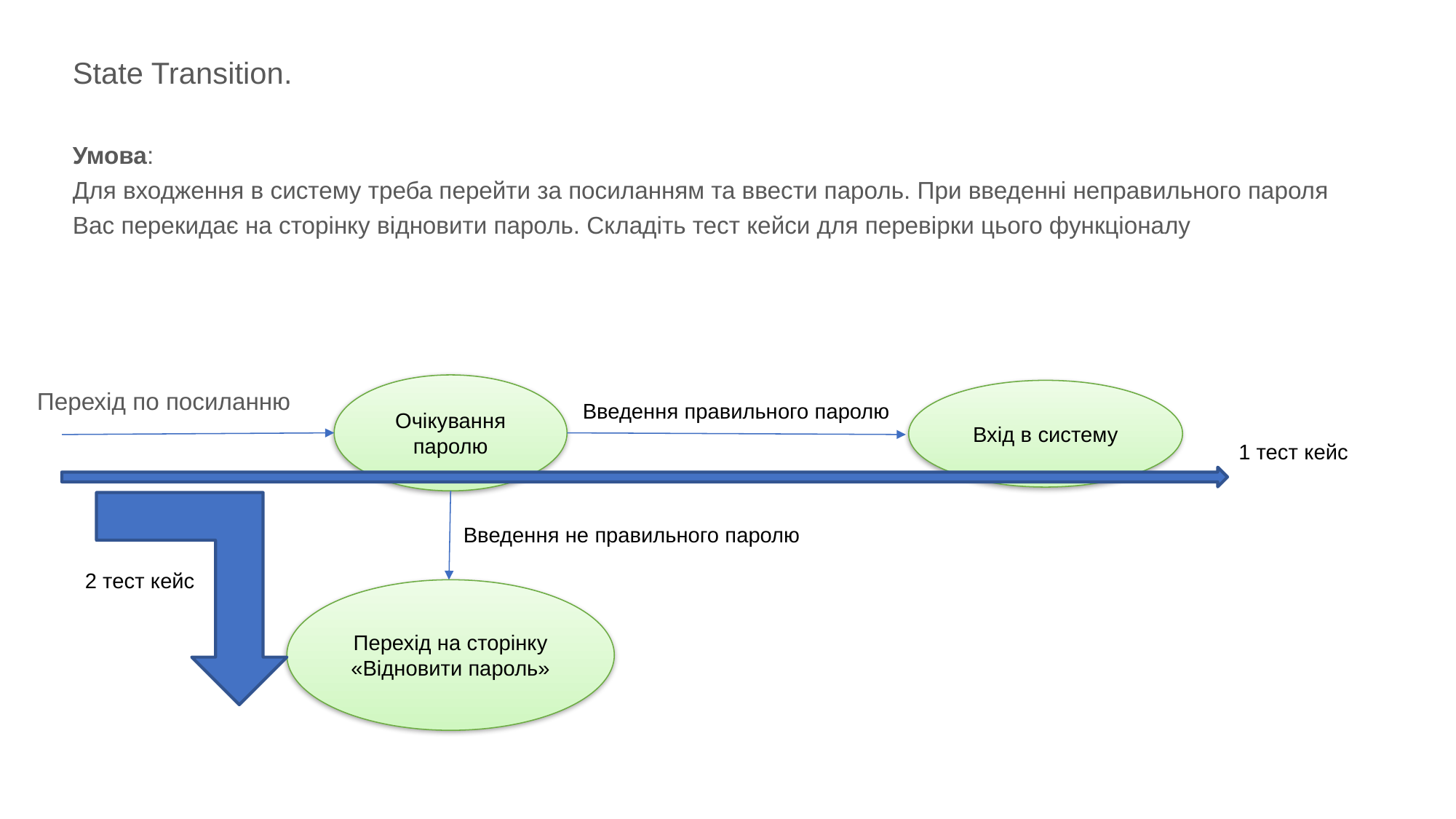

State Transition.

Умова:
Для входження в систему треба перейти за посиланням та ввести пароль. При введенні неправильного пароля Вас перекидає на сторінку відновити пароль. Складіть тест кейси для перевірки цього функціоналу
Перехід по посиланню
Очікування паролю
Вхід в систему
Введення правильного паролю
1 тест кейс

Введення не правильного паролю
2 тест кейс
Перехід на сторінку «Відновити пароль»